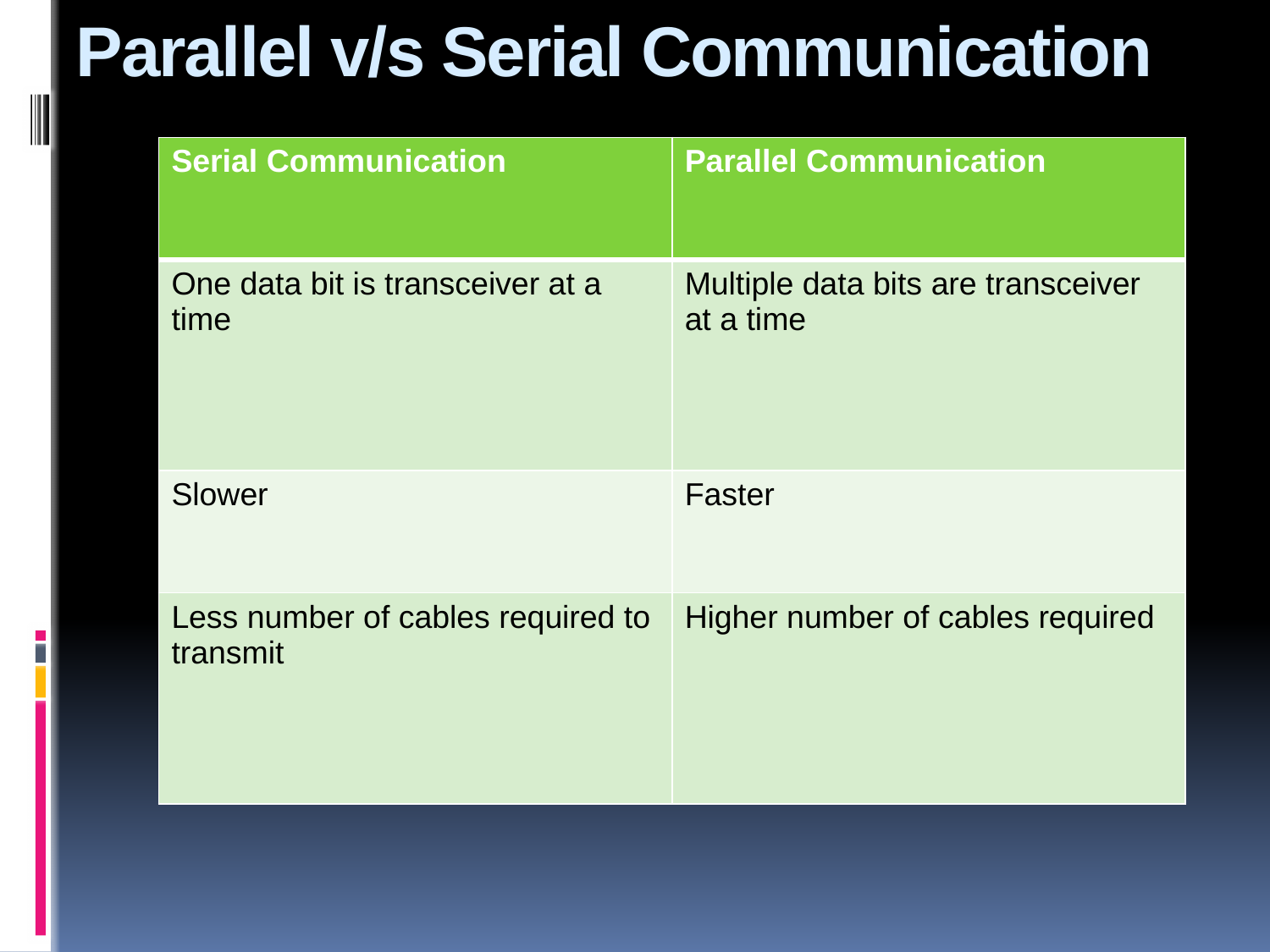

# Parallel v/s Serial Communication
| Serial Communication | Parallel Communication |
| --- | --- |
| One data bit is transceiver at a time | Multiple data bits are transceiver at a time |
| Slower | Faster |
| Less number of cables required to transmit | Higher number of cables required |